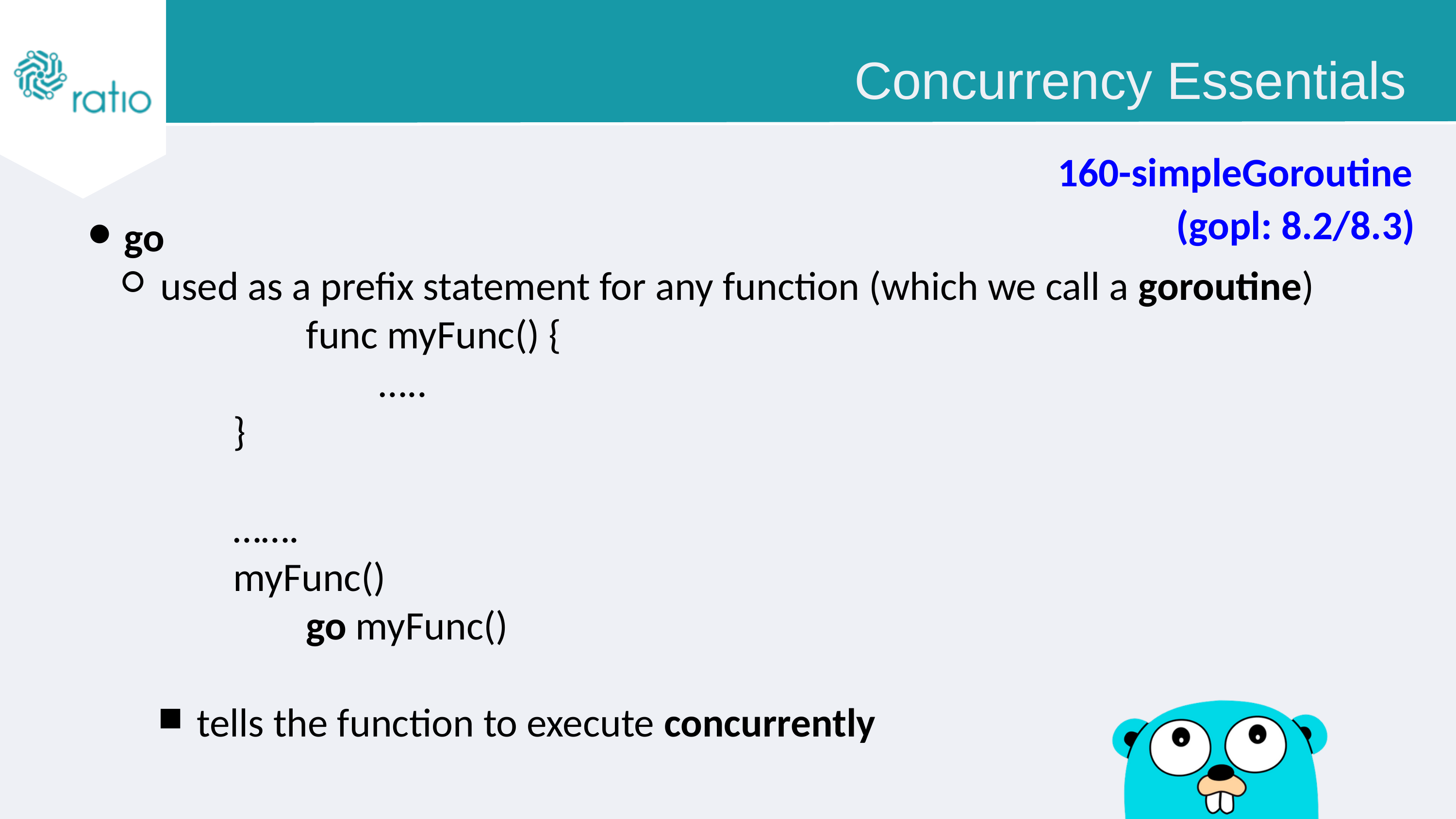

Concurrency Essentials

160-simpleGoroutine
(gopl: 8.2/8.3)
go
used as a prefix statement for any function (which we call a goroutine)
		func myFunc() {
			…..
}

…….
myFunc()
		go myFunc()

tells the function to execute concurrently